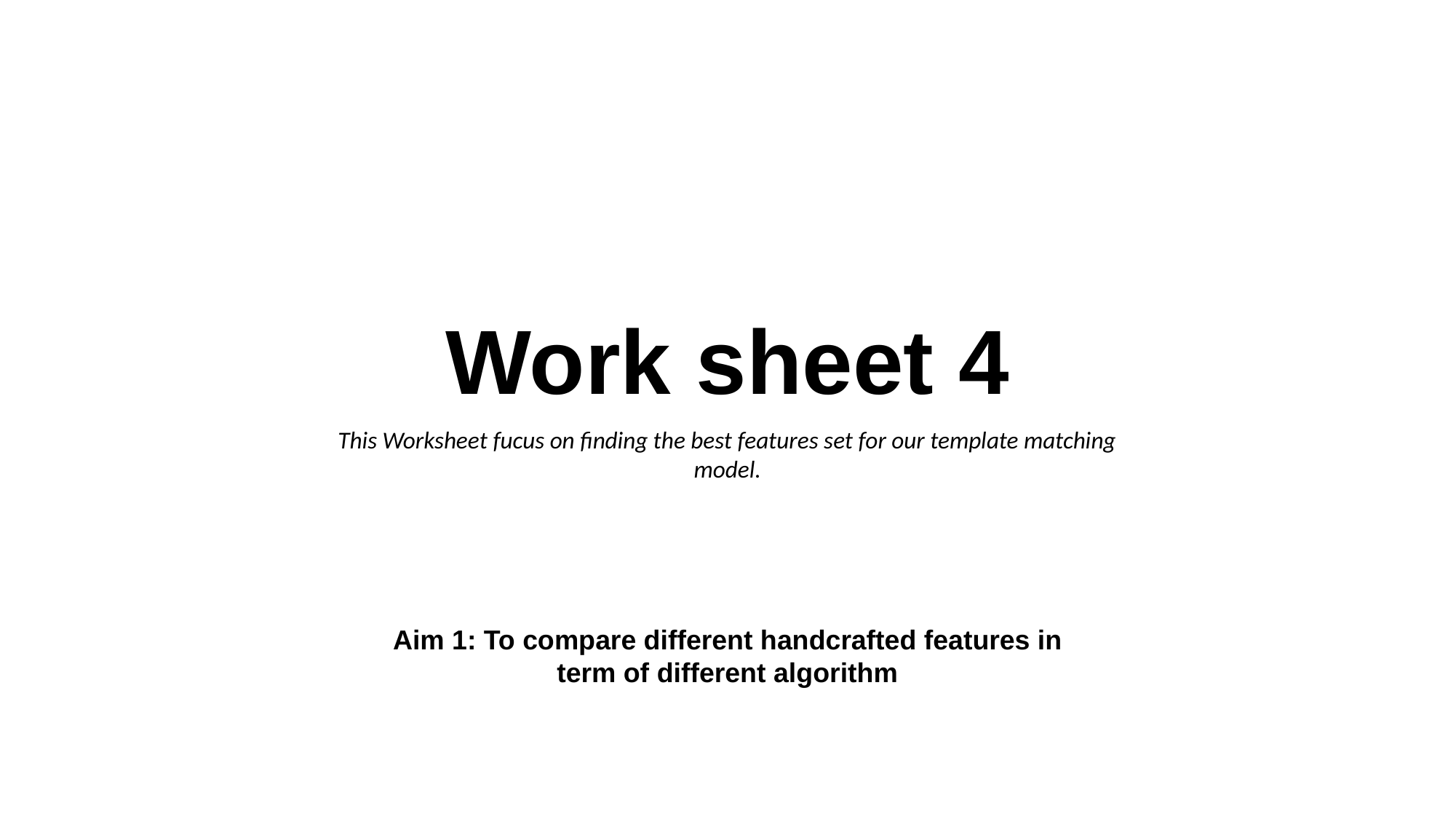

# Work sheet 4
This Worksheet fucus on finding the best features set for our template matching model.
Aim 1: To compare different handcrafted features in term of different algorithm